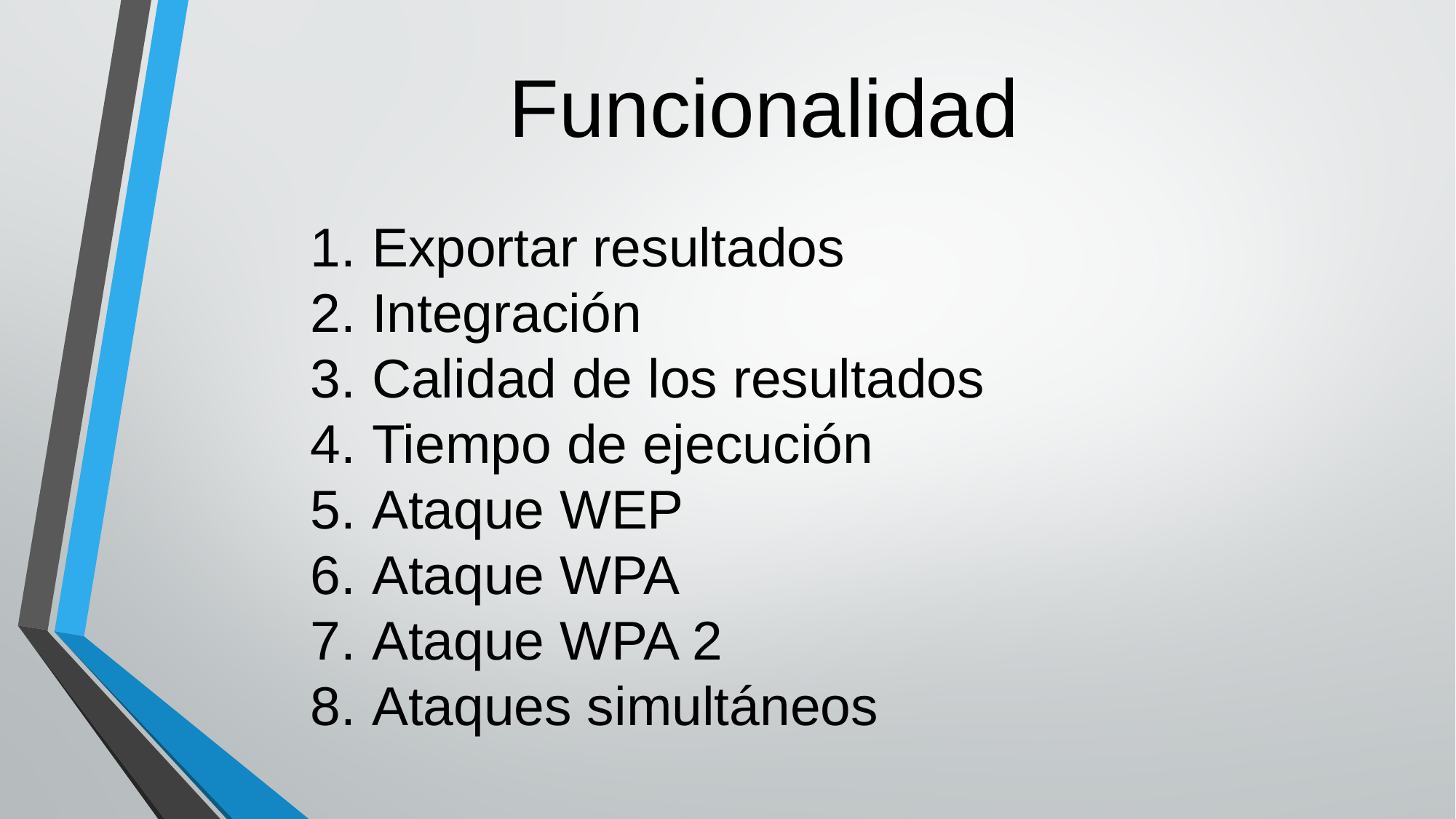

# Funcionalidad
Exportar resultados
Integración
Calidad de los resultados
Tiempo de ejecución
Ataque WEP
Ataque WPA
Ataque WPA 2
Ataques simultáneos